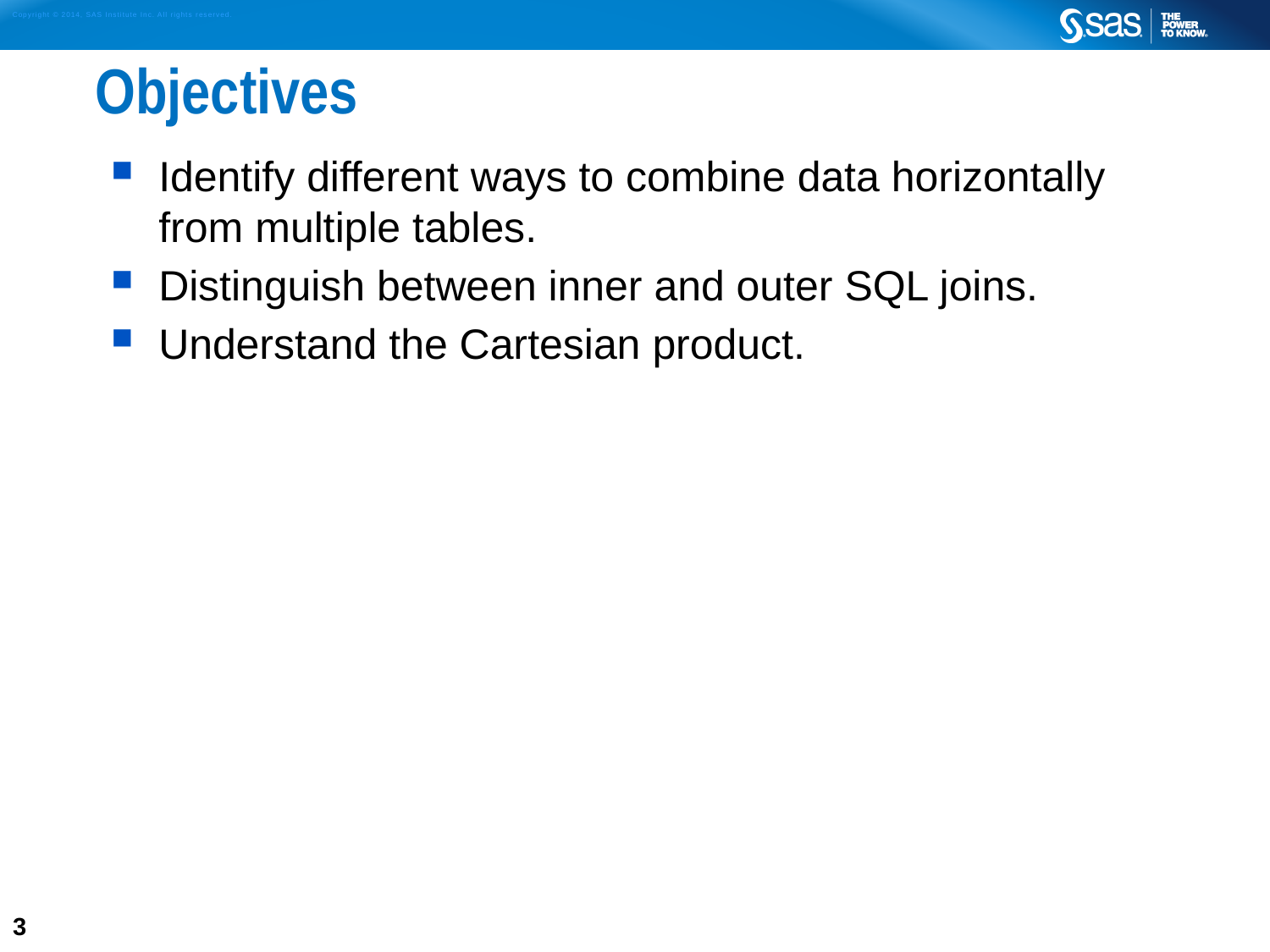

# Objectives
Identify different ways to combine data horizontally from multiple tables.
Distinguish between inner and outer SQL joins.
Understand the Cartesian product.